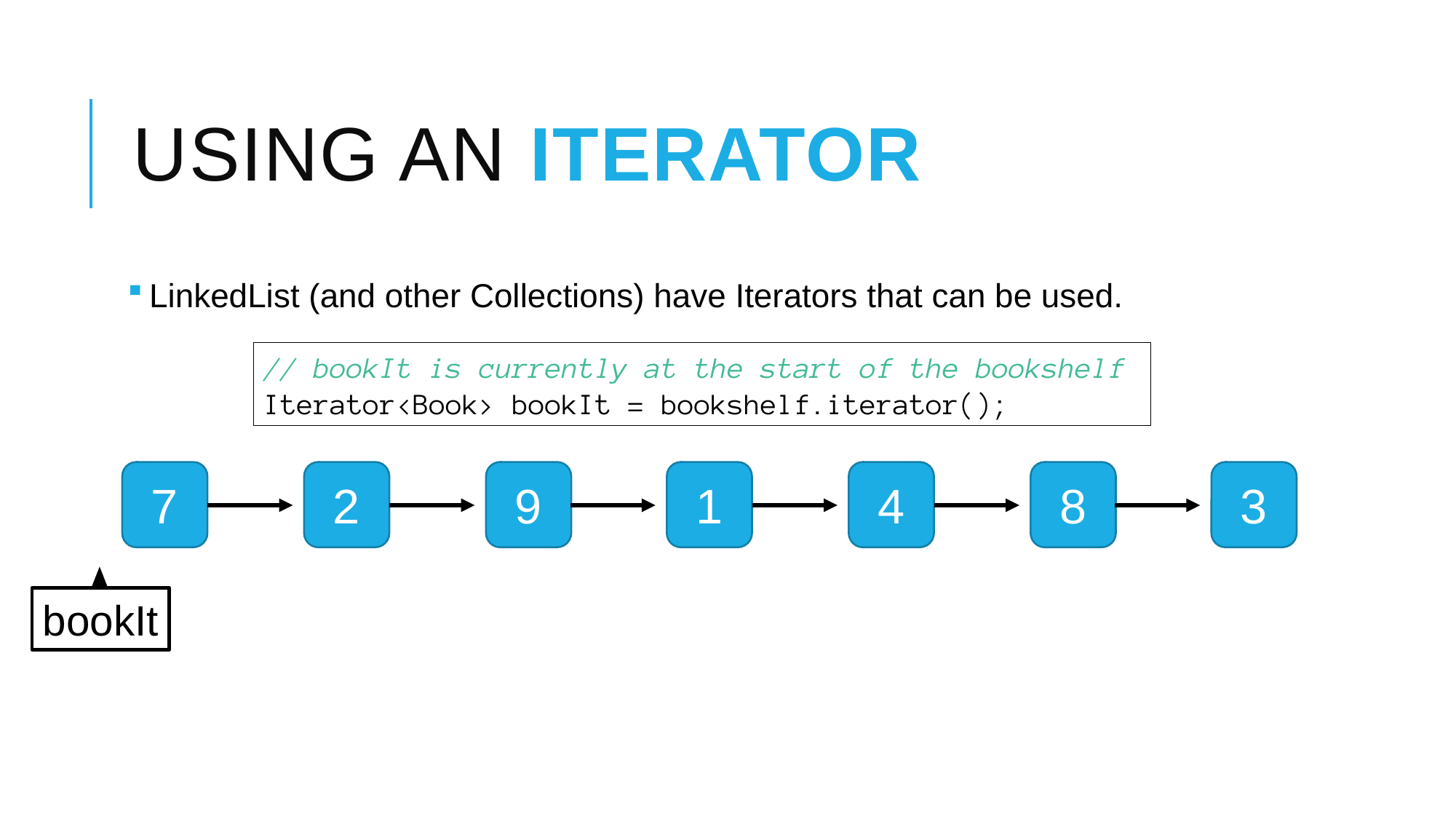

# Using an Iterator
LinkedList (and other Collections) have Iterators that can be used.
// bookIt is currently at the start of the bookshelf
Iterator<Book> bookIt = bookshelf.iterator();
7
2
9
1
4
8
3

bookIt